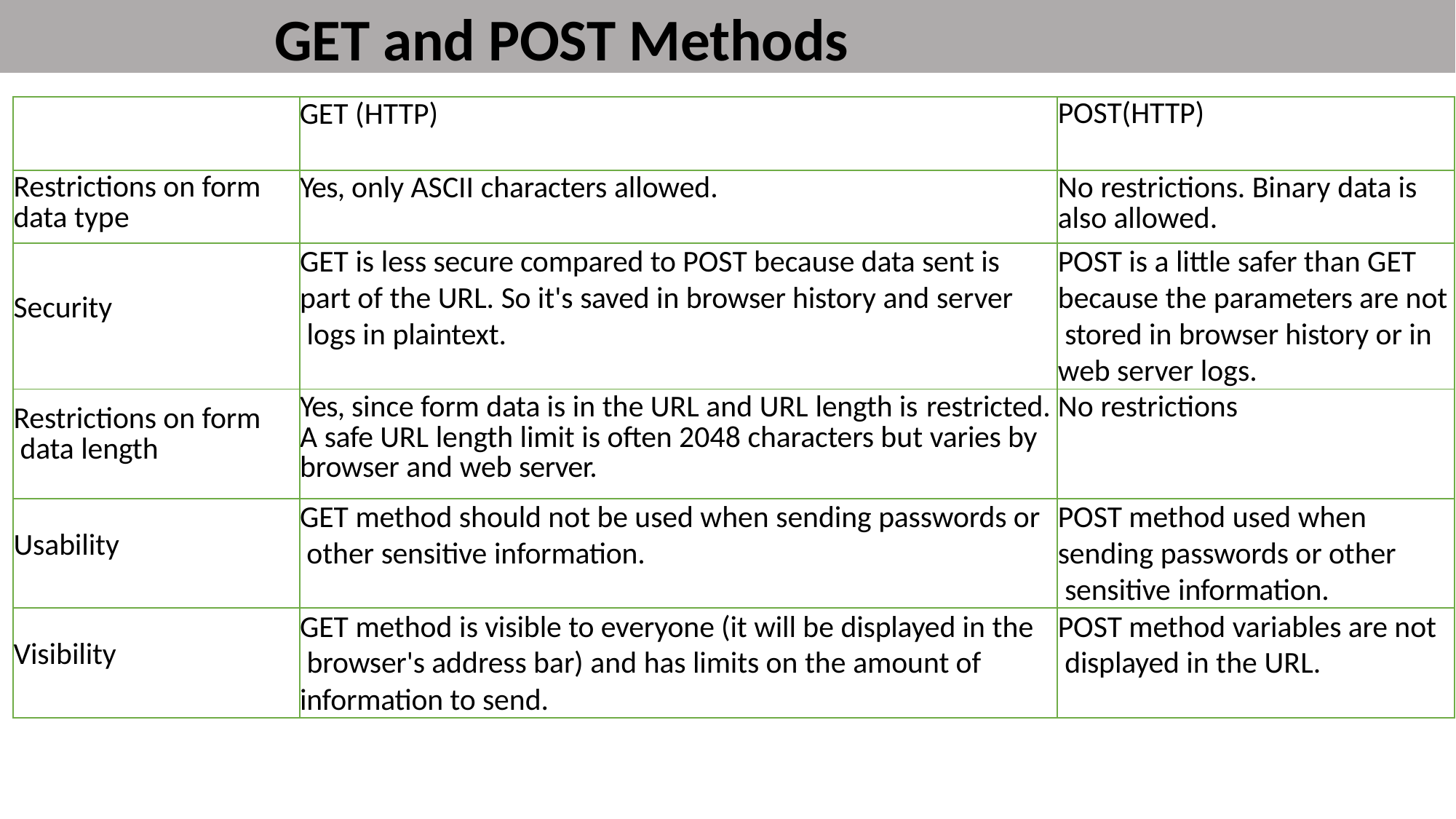

# GET and POST Methods
|  | GET (HTTP) | POST(HTTP) |
| --- | --- | --- |
| Restrictions on form data type | Yes, only ASCII characters allowed. | No restrictions. Binary data is also allowed. |
| Security | GET is less secure compared to POST because data sent is part of the URL. So it's saved in browser history and server logs in plaintext. | POST is a little safer than GET because the parameters are not stored in browser history or in web server logs. |
| Restrictions on form data length | Yes, since form data is in the URL and URL length is restricted. A safe URL length limit is often 2048 characters but varies by browser and web server. | No restrictions |
| Usability | GET method should not be used when sending passwords or other sensitive information. | POST method used when sending passwords or other sensitive information. |
| Visibility | GET method is visible to everyone (it will be displayed in the browser's address bar) and has limits on the amount of information to send. | POST method variables are not displayed in the URL. |